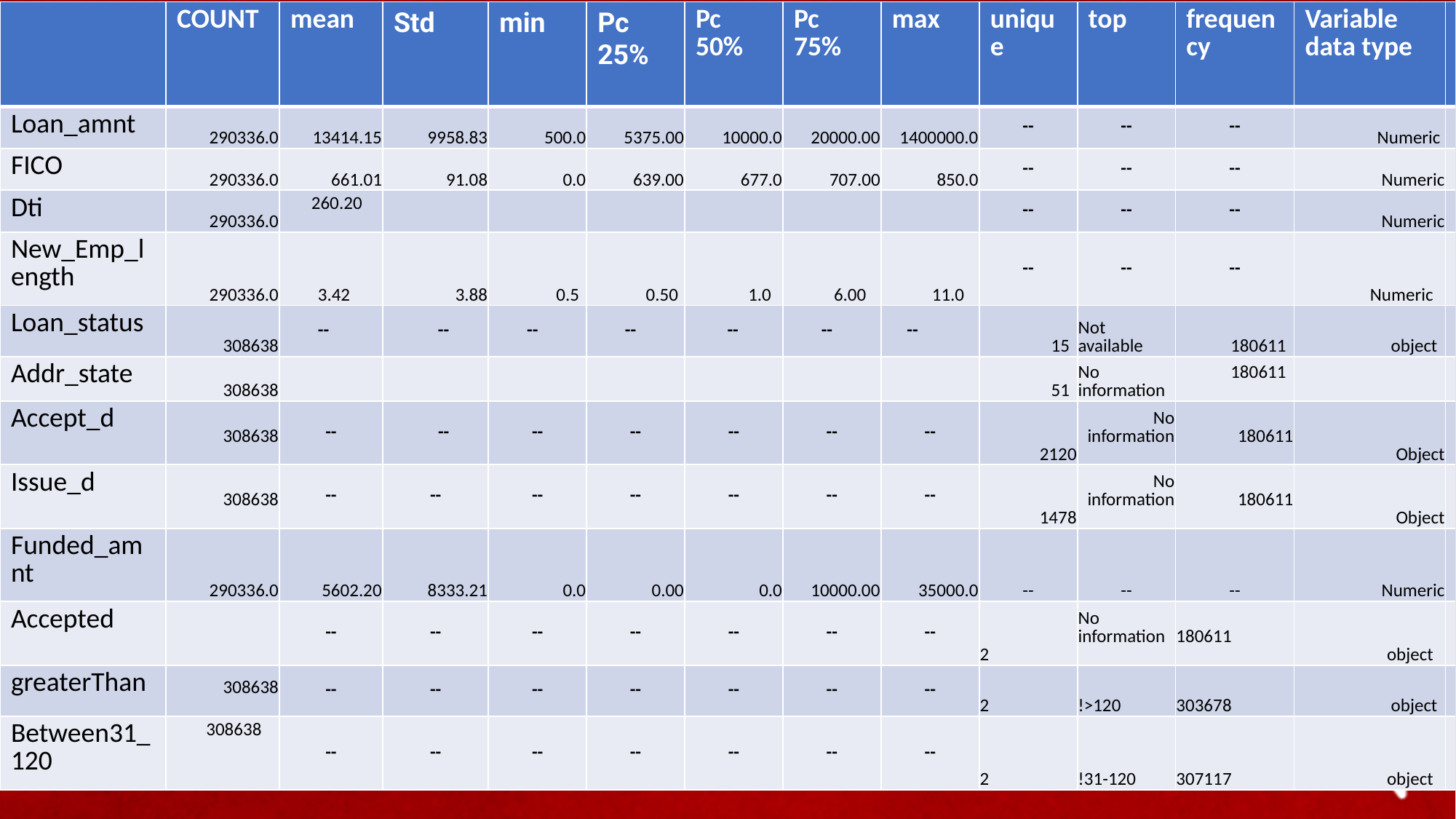

|  | COUNT | mean | Std | min | Pc 25% | Pc 50% | Pc 75% | max | unique | top | frequency | Variable data type |  |
| --- | --- | --- | --- | --- | --- | --- | --- | --- | --- | --- | --- | --- | --- |
| Loan\_amnt | 290336.0 | 13414.15 | 9958.83 | 500.0 | 5375.00 | 10000.0 | 20000.00 | 1400000.0 | -- | -- | -- | Numeric |  |
| FICO | 290336.0 | 661.01 | 91.08 | 0.0 | 639.00 | 677.0 | 707.00 | 850.0 | -- | -- | -- | Numeric |  |
| Dti | 290336.0 | 260.20 |  |  |  |  |  |  | -- | -- | -- | Numeric |  |
| New\_Emp\_length | 290336.0 | 3.42 | 3.88 | 0.5 | 0.50 | 1.0 | 6.00 | 11.0 | -- | -- | -- | Numeric |  |
| Loan\_status | 308638 | -- | -- | -- | -- | -- | -- | -- | 15 | Not available | 180611 | object |  |
| Addr\_state | 308638 |  |  |  |  |  |  |  | 51 | No information | 180611 |  |  |
| Accept\_d | 308638 | -- | -- | -- | -- | -- | -- | -- | 2120 | No information | 180611 | Object |  |
| Issue\_d | 308638 | -- | -- | -- | -- | -- | -- | -- | 1478 | No information | 180611 | Object |  |
| Funded\_amnt | 290336.0 | 5602.20 | 8333.21 | 0.0 | 0.00 | 0.0 | 10000.00 | 35000.0 | -- | -- | -- | Numeric |  |
| Accepted |  | -- | -- | -- | -- | -- | -- | -- | 2 | No information | 180611 | object |  |
| greaterThan | 308638 | -- | -- | -- | -- | -- | -- | -- | 2 | !>120 | 303678 | object |  |
| Between31\_120 | 308638 | -- | -- | -- | -- | -- | -- | -- | 2 | !31-120 | 307117 | object |  |